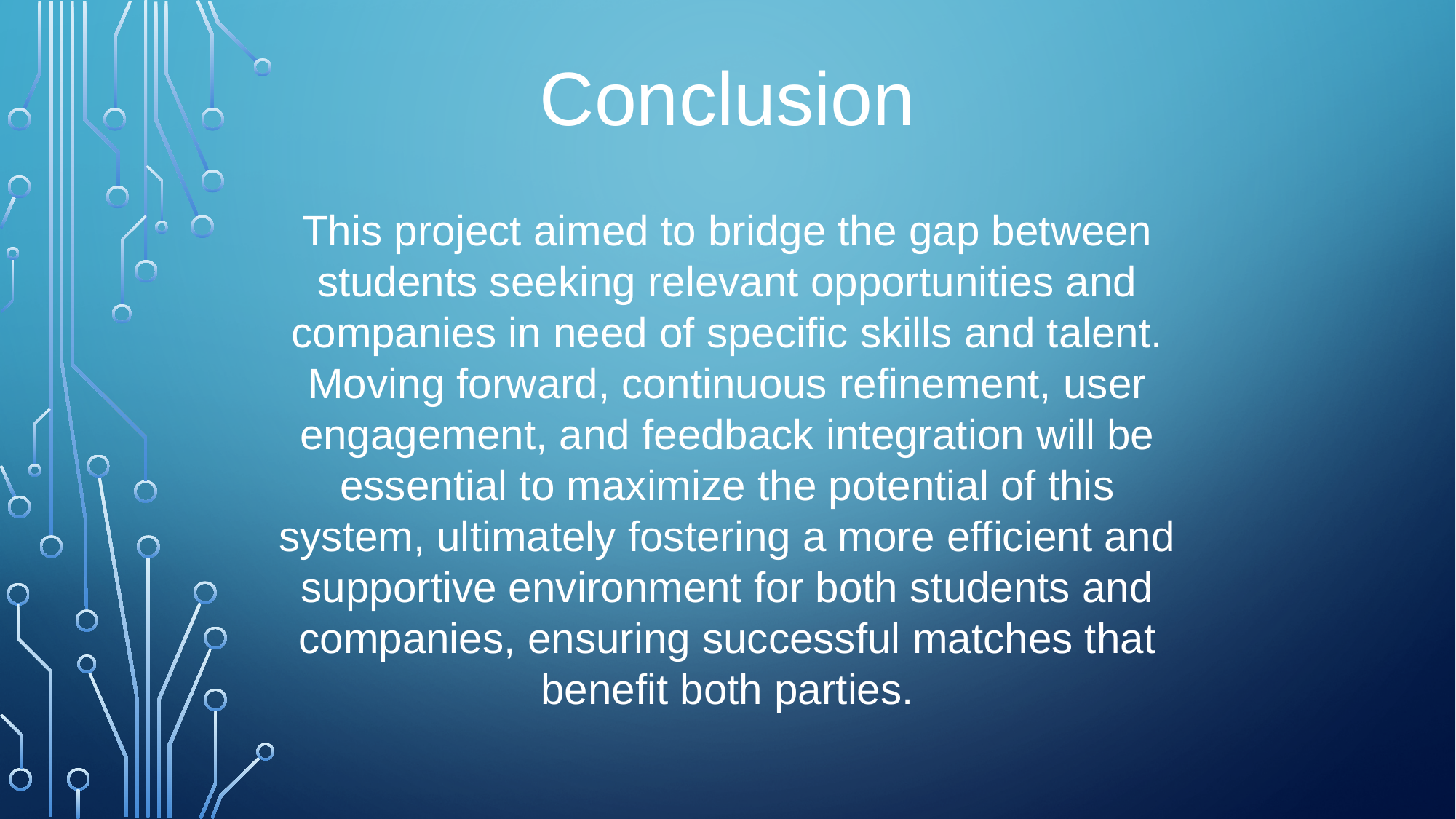

Conclusion
This project aimed to bridge the gap between students seeking relevant opportunities and companies in need of specific skills and talent. Moving forward, continuous refinement, user engagement, and feedback integration will be essential to maximize the potential of this system, ultimately fostering a more efficient and supportive environment for both students and companies, ensuring successful matches that benefit both parties.